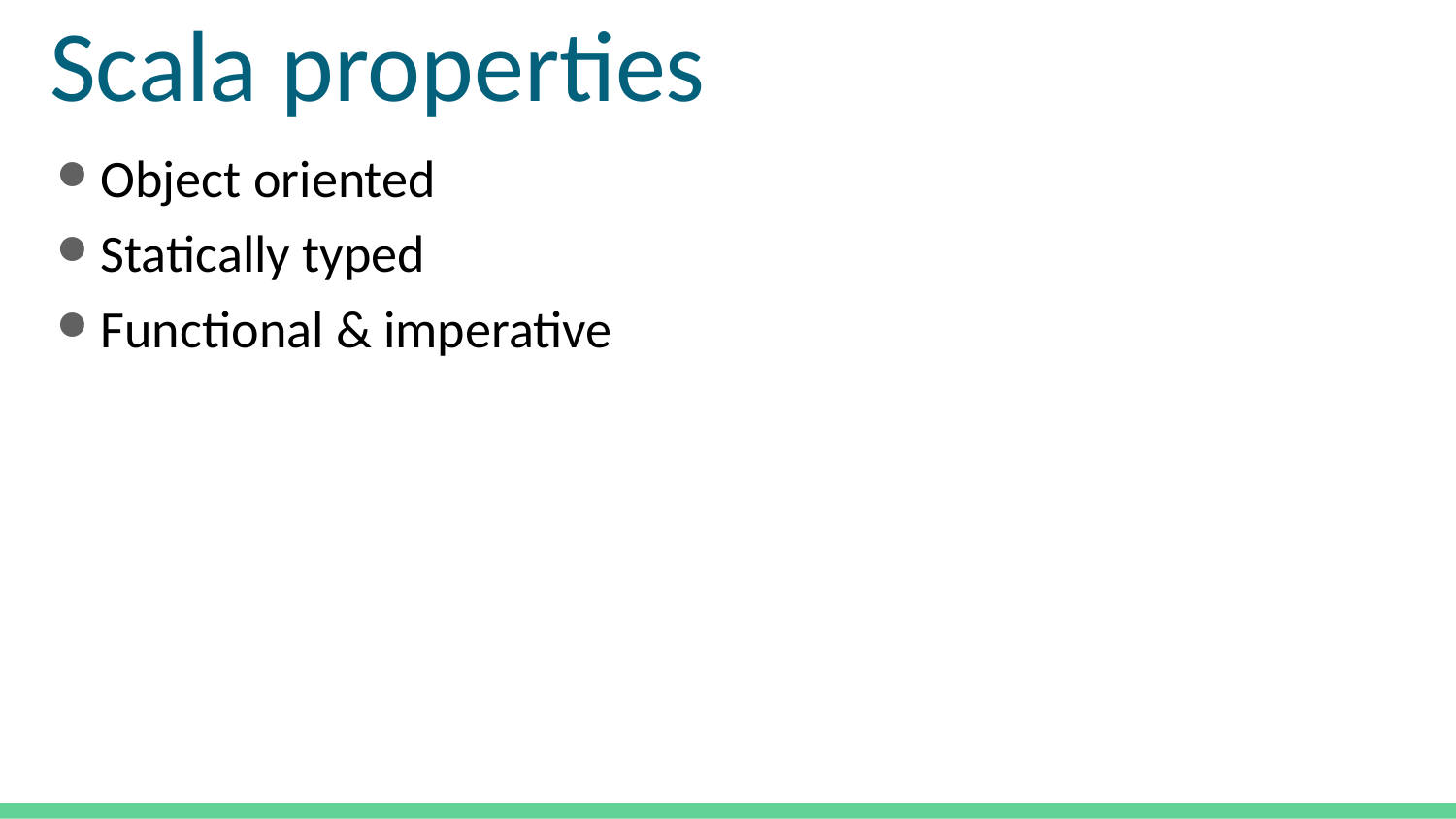

# Scala properties
Object oriented
Statically typed
Functional & imperative